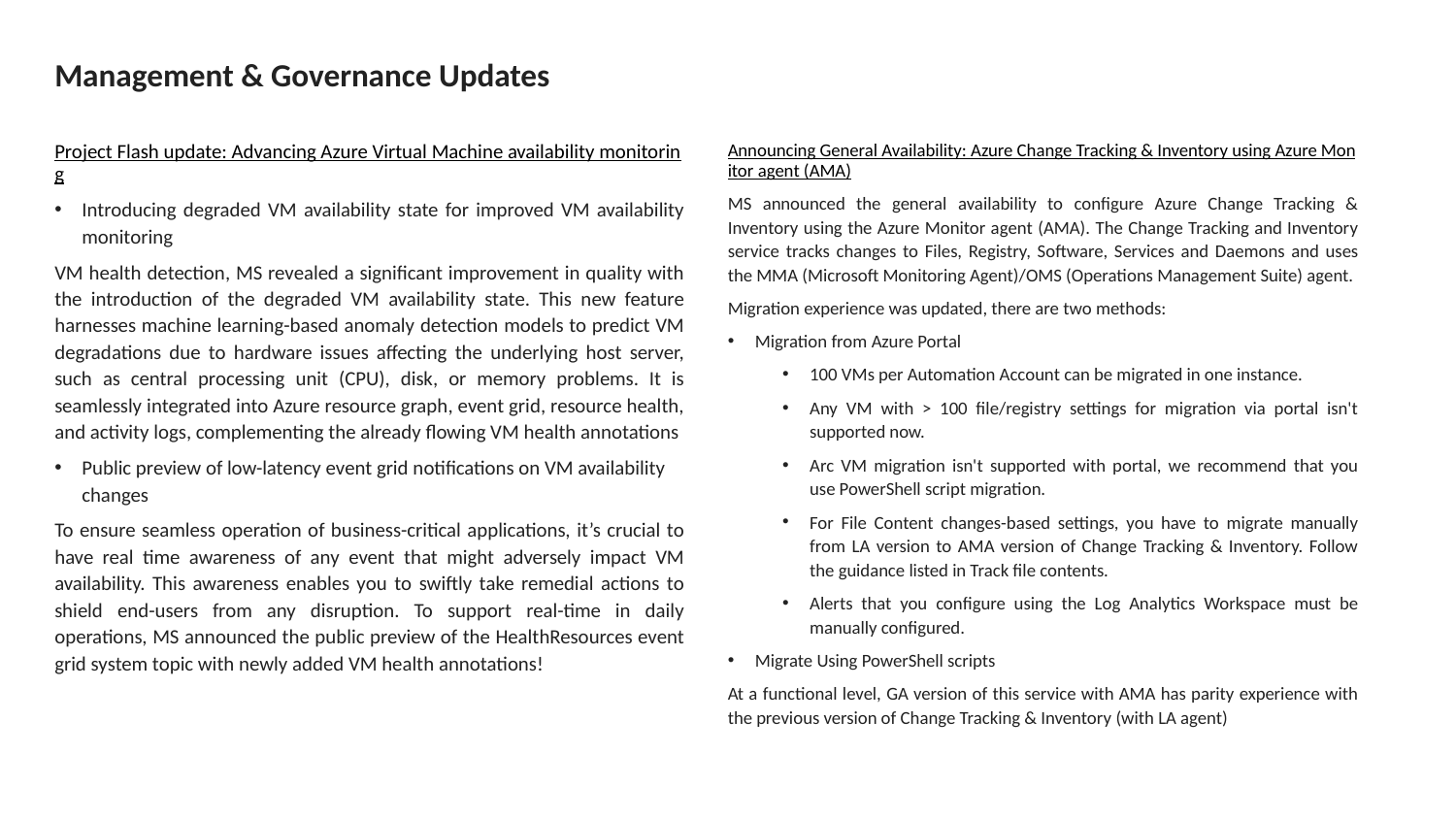

# Management & Governance Updates
Announcing General Availability: Azure Change Tracking & Inventory using Azure Monitor agent (AMA)
MS announced the general availability to configure Azure Change Tracking & Inventory using the Azure Monitor agent (AMA). The Change Tracking and Inventory service tracks changes to Files, Registry, Software, Services and Daemons and uses the MMA (Microsoft Monitoring Agent)/OMS (Operations Management Suite) agent.
Migration experience was updated, there are two methods:
Migration from Azure Portal
100 VMs per Automation Account can be migrated in one instance.
Any VM with > 100 file/registry settings for migration via portal isn't supported now.
Arc VM migration isn't supported with portal, we recommend that you use PowerShell script migration.
For File Content changes-based settings, you have to migrate manually from LA version to AMA version of Change Tracking & Inventory. Follow the guidance listed in Track file contents.
Alerts that you configure using the Log Analytics Workspace must be manually configured.
Migrate Using PowerShell scripts
At a functional level, GA version of this service with AMA has parity experience with the previous version of Change Tracking & Inventory (with LA agent)

Project Flash update: Advancing Azure Virtual Machine availability monitoring
Introducing degraded VM availability state for improved VM availability monitoring
VM health detection, MS revealed a significant improvement in quality with the introduction of the degraded VM availability state. This new feature harnesses machine learning-based anomaly detection models to predict VM degradations due to hardware issues affecting the underlying host server, such as central processing unit (CPU), disk, or memory problems. It is seamlessly integrated into Azure resource graph, event grid, resource health, and activity logs, complementing the already flowing VM health annotations
Public preview of low-latency event grid notifications on VM availability changes
To ensure seamless operation of business-critical applications, it’s crucial to have real time awareness of any event that might adversely impact VM availability. This awareness enables you to swiftly take remedial actions to shield end-users from any disruption. To support real-time in daily operations, MS announced the public preview of the HealthResources event grid system topic with newly added VM health annotations!